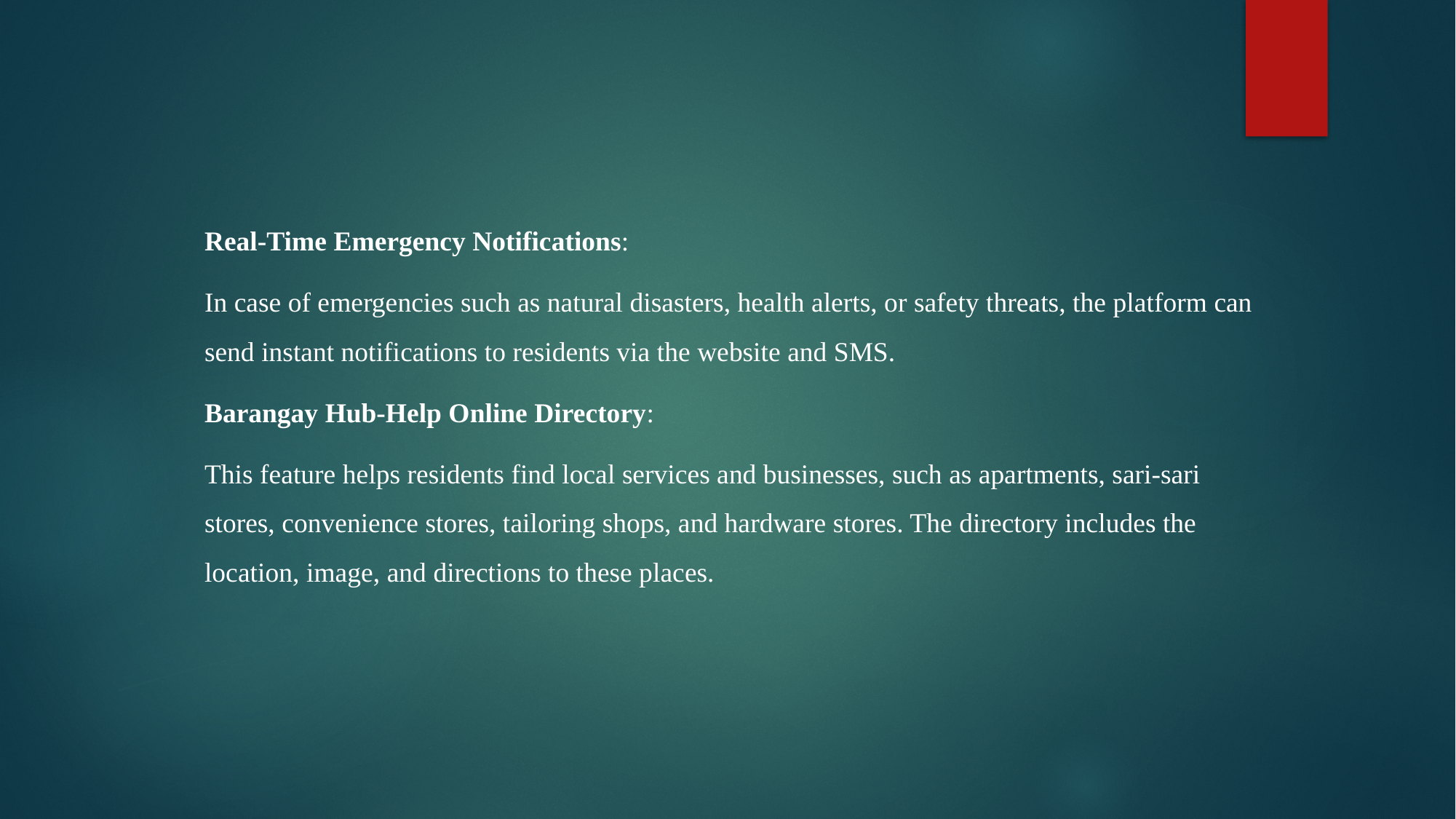

Real-Time Emergency Notifications:
In case of emergencies such as natural disasters, health alerts, or safety threats, the platform can send instant notifications to residents via the website and SMS.
Barangay Hub-Help Online Directory:
This feature helps residents find local services and businesses, such as apartments, sari-sari stores, convenience stores, tailoring shops, and hardware stores. The directory includes the location, image, and directions to these places.